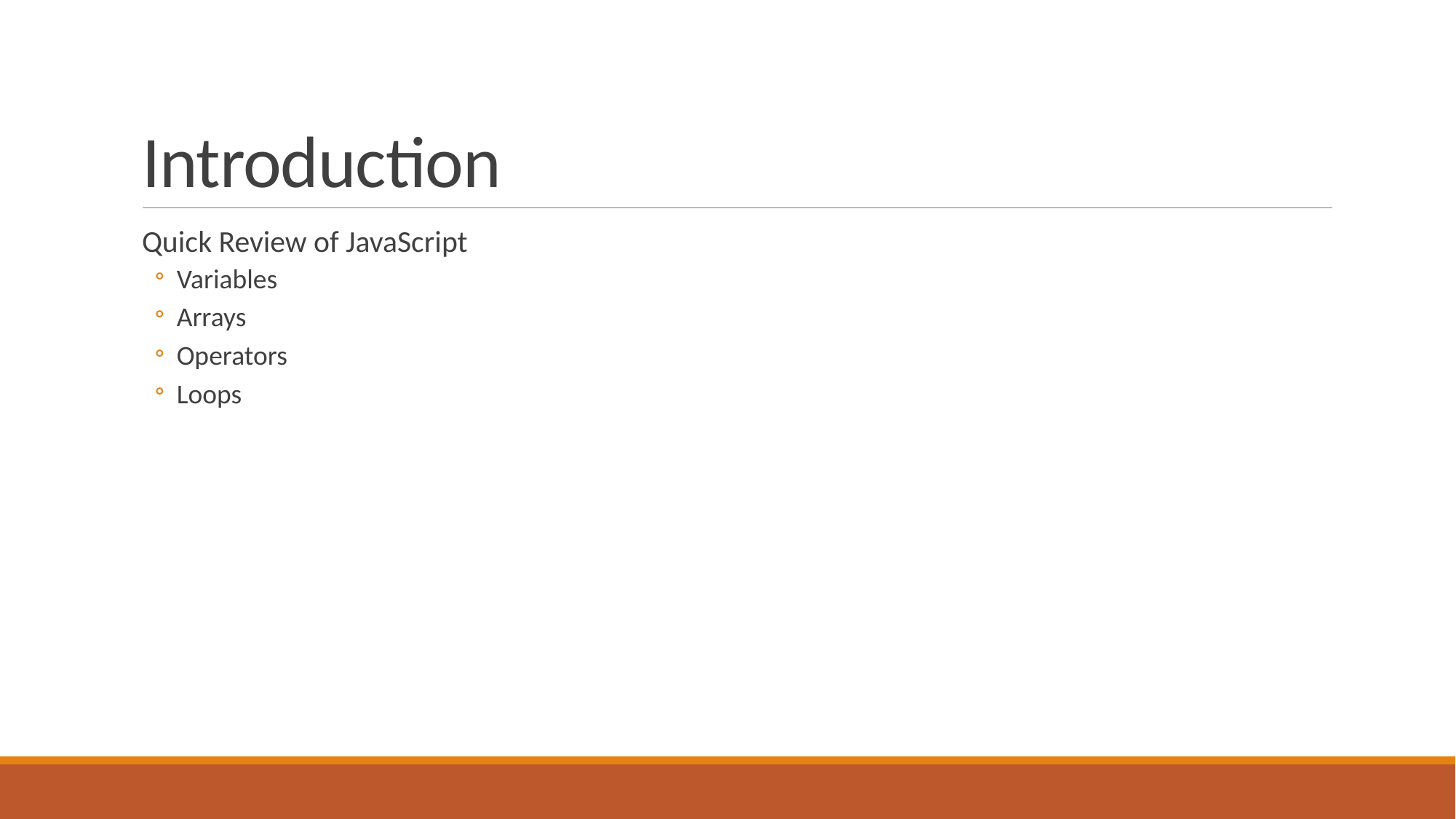

# Introduction
Quick Review of JavaScript
Variables
Arrays
Operators
Loops